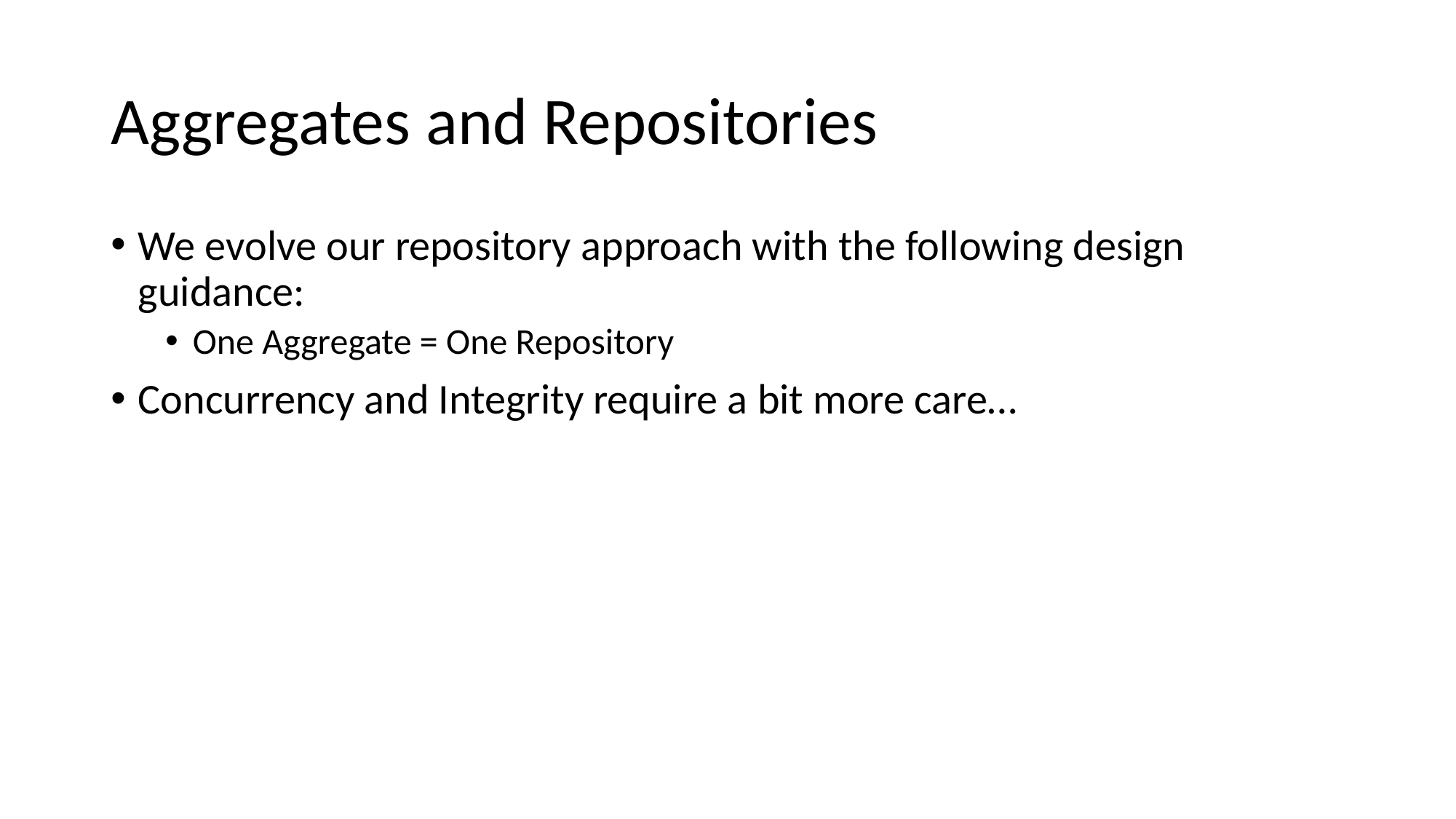

# Aggregates and Repositories
We evolve our repository approach with the following design guidance:
One Aggregate = One Repository
Concurrency and Integrity require a bit more care…